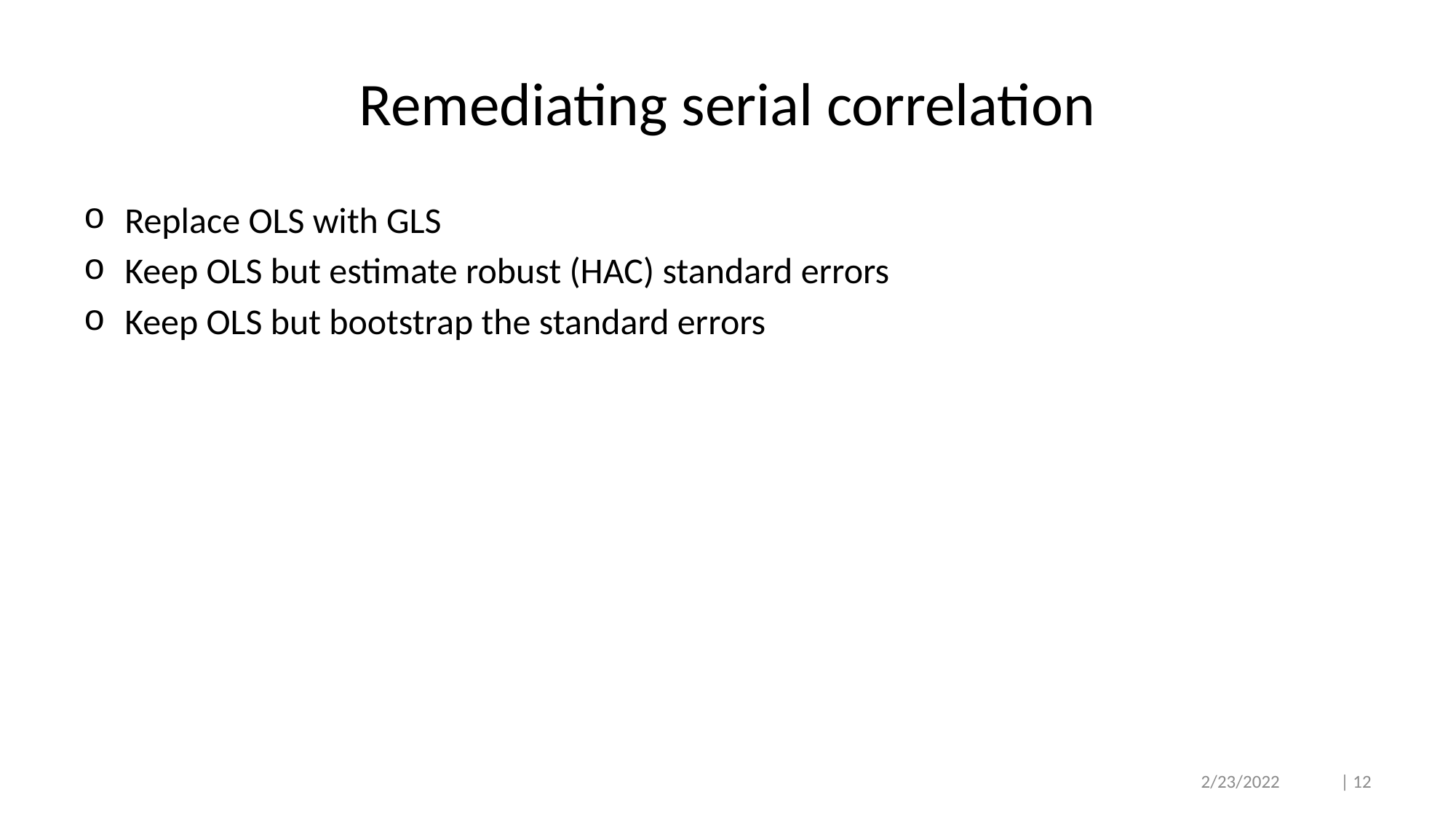

# Remediating serial correlation
Replace OLS with GLS
Keep OLS but estimate robust (HAC) standard errors
Keep OLS but bootstrap the standard errors
2/23/2022